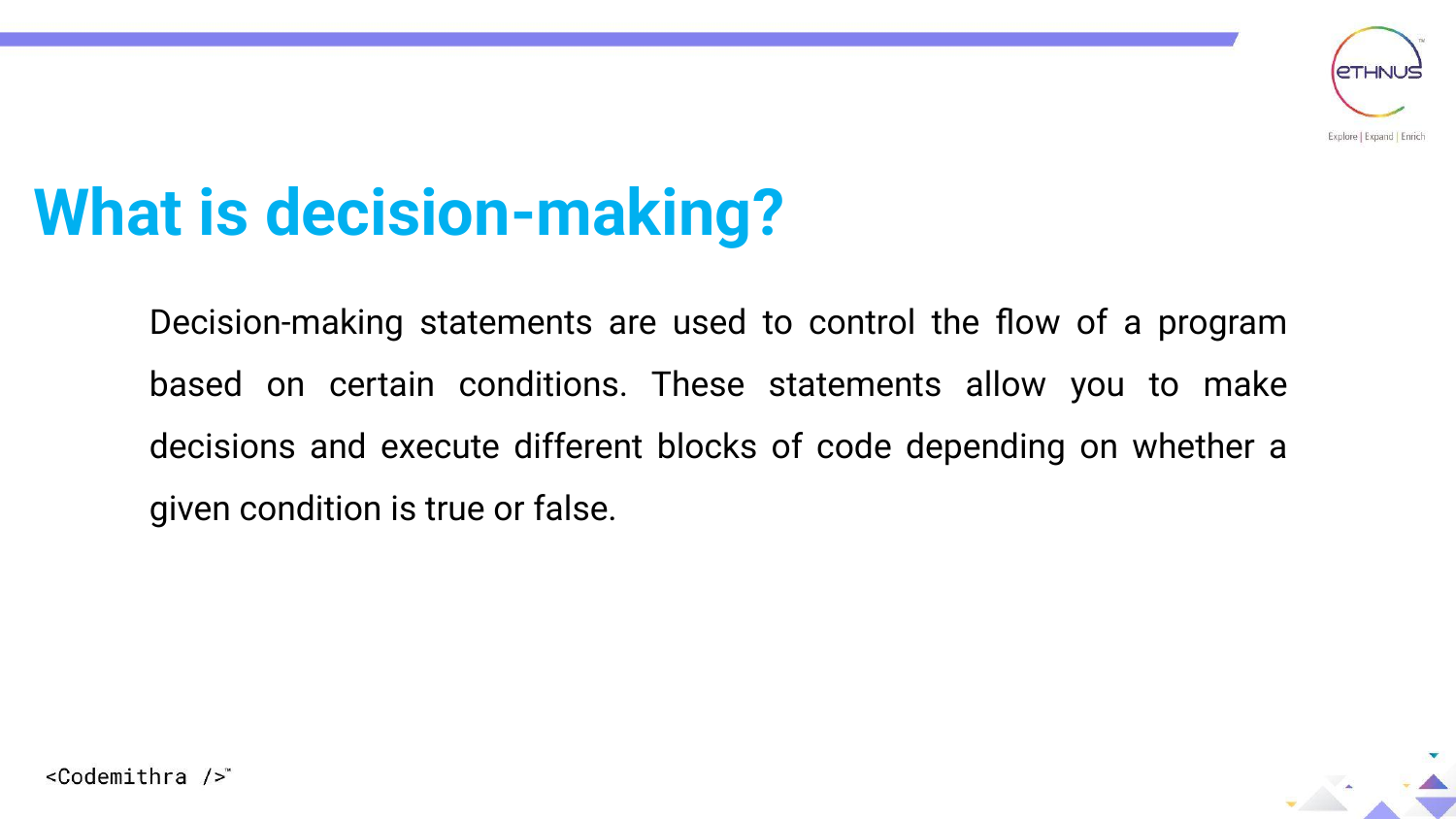

What is decision-making?

Decision-making statements are used to control the flow of a program based on certain conditions. These statements allow you to make decisions and execute different blocks of code depending on whether a given condition is true or false.